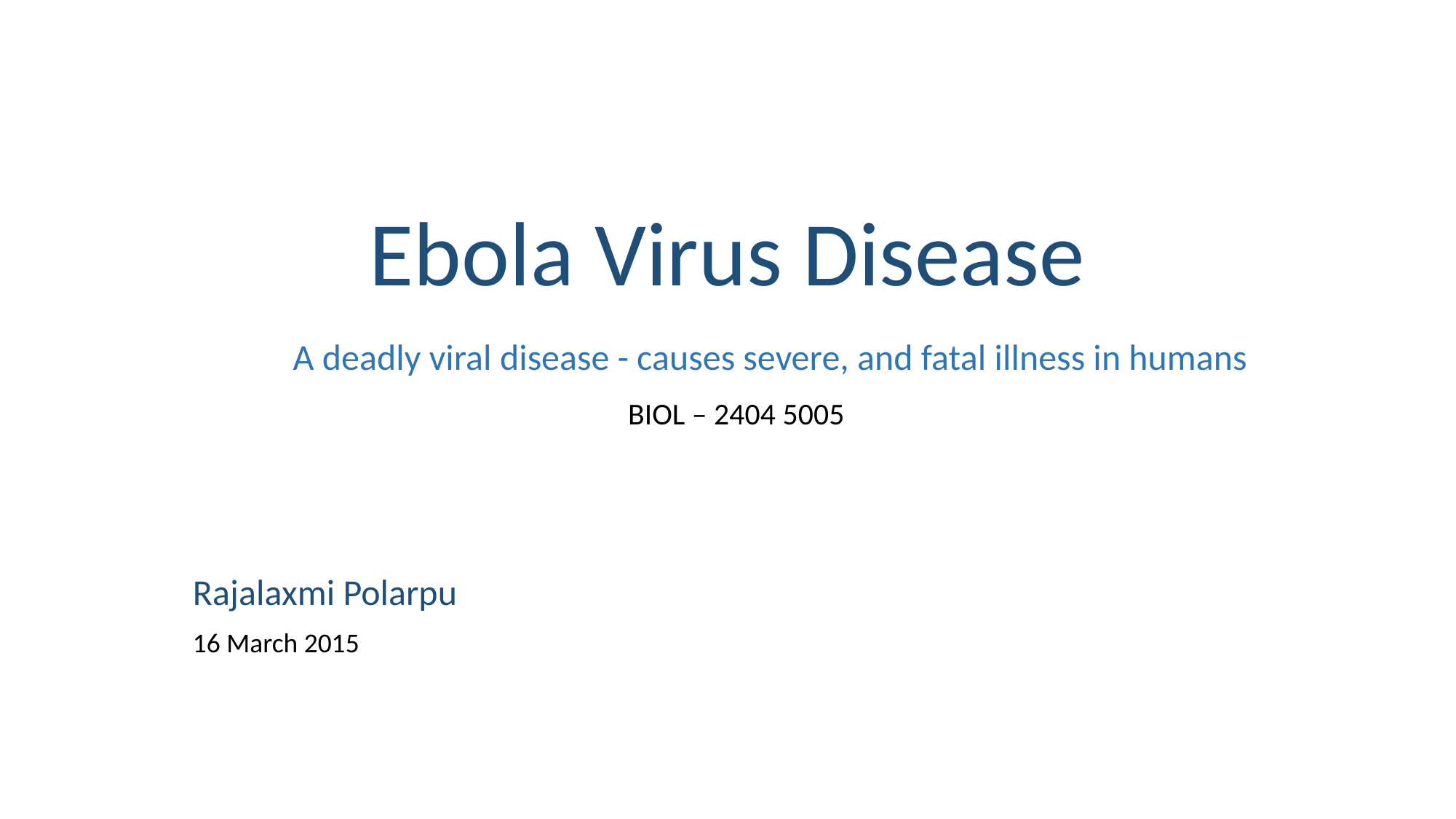

# Ebola Virus Disease
A deadly viral disease - causes severe, and fatal illness in humans
BIOL – 2404 5005
Rajalaxmi Polarpu
16 March 2015